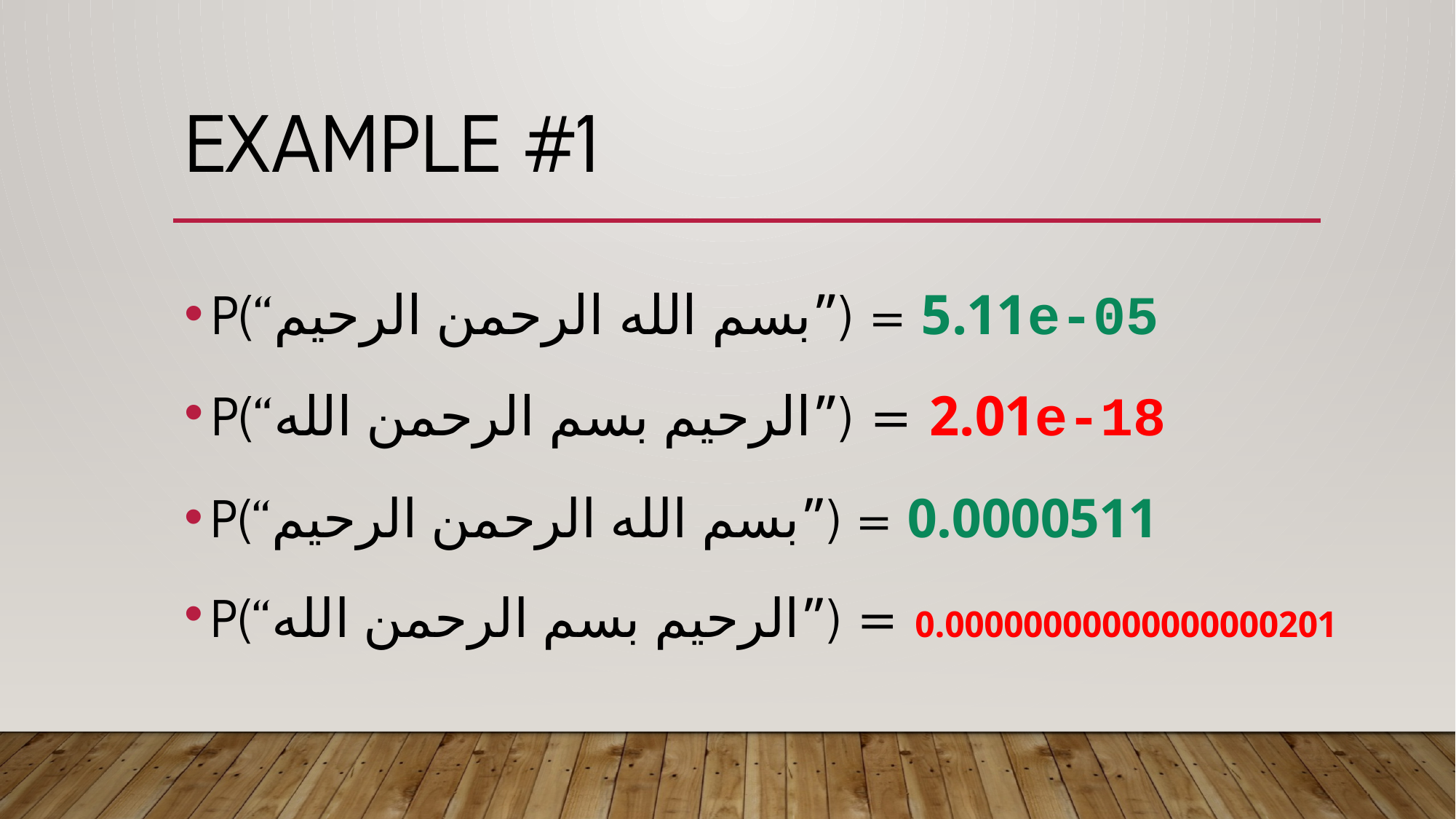

# Example #1
P(“بسم الله الرحمن الرحيم”) = 5.11e-05
P(“الرحيم بسم الرحمن الله”) = 2.01e-18
P(“بسم الله الرحمن الرحيم”) = 0.0000511
P(“الرحيم بسم الرحمن الله”) = 0.00000000000000000201